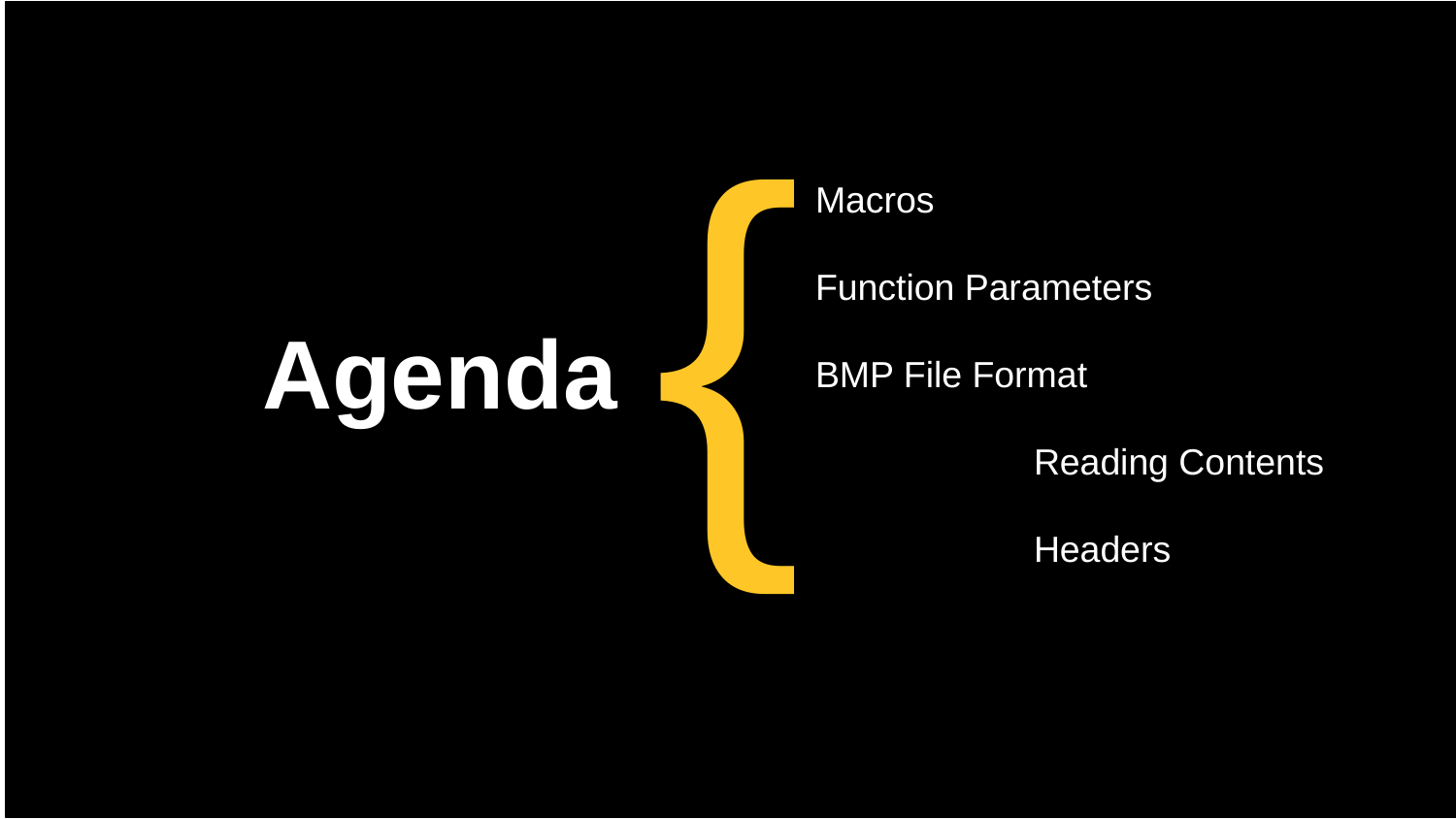

{
Macros

Function Parameters

BMP File Format

		Reading Contents

		Headers
# Agenda